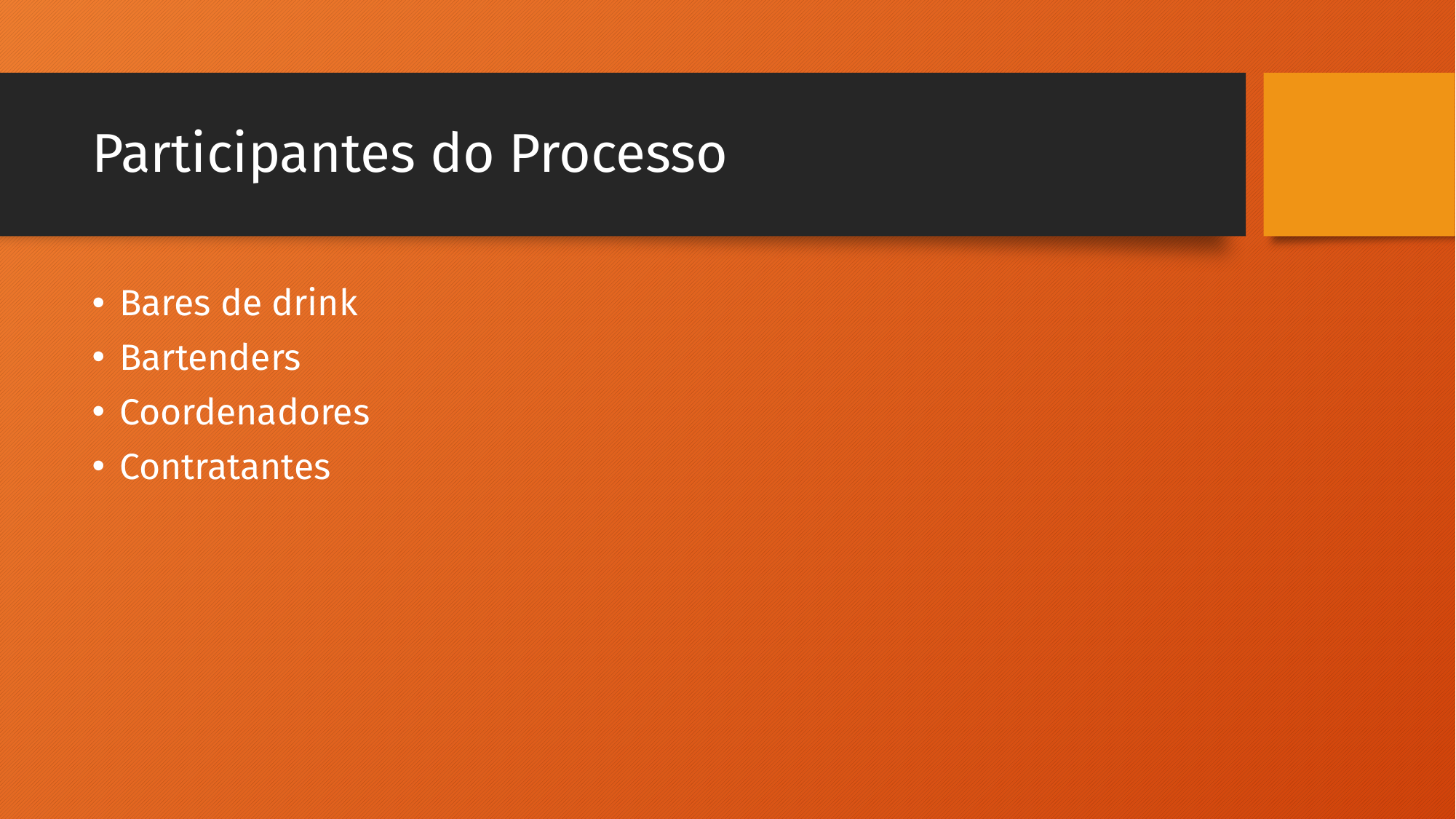

# Participantes do Processo
Bares de drink
Bartenders
Coordenadores
Contratantes